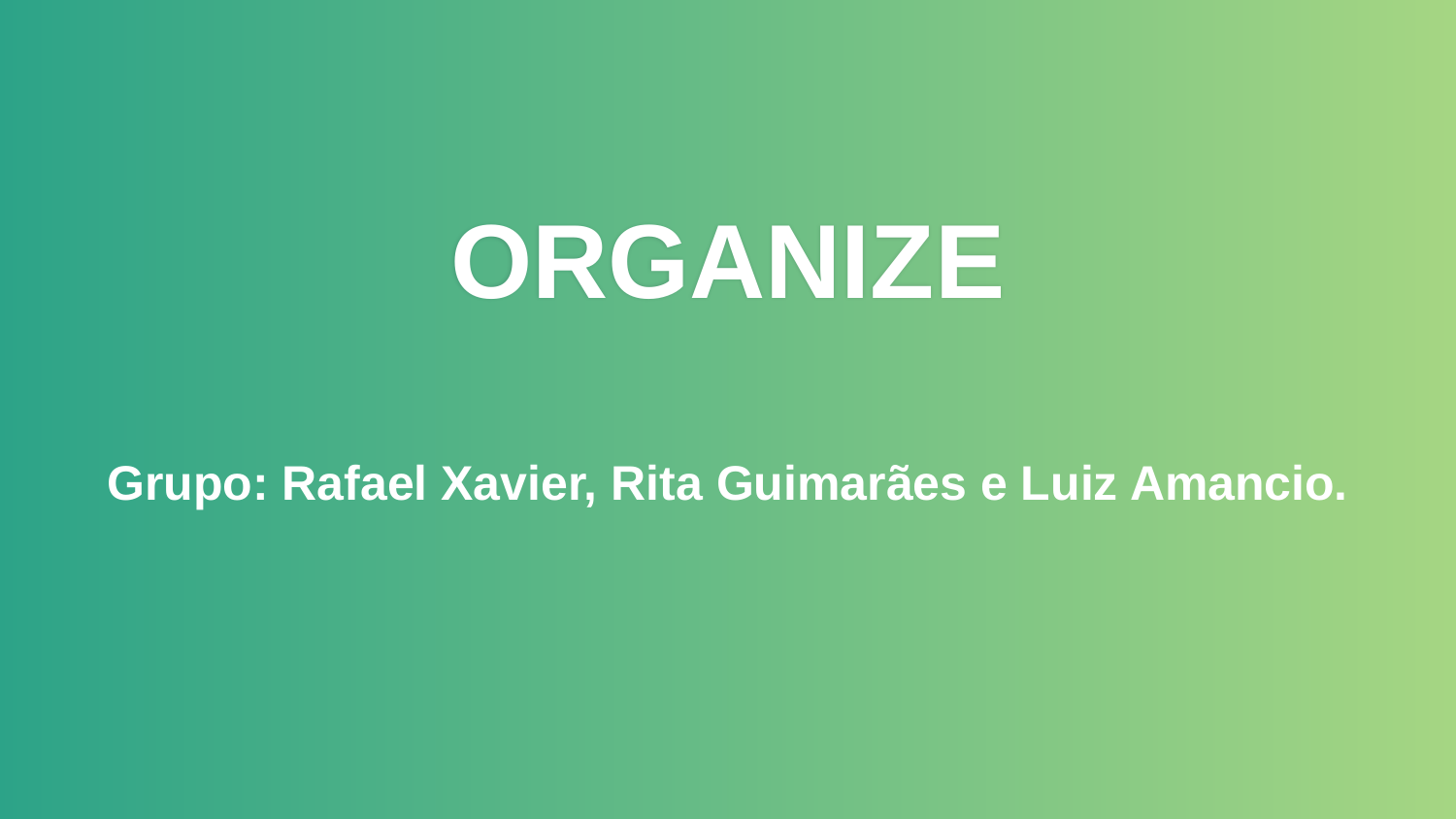

# ORGANIZE

Grupo: Rafael Xavier, Rita Guimarães e Luiz Amancio.